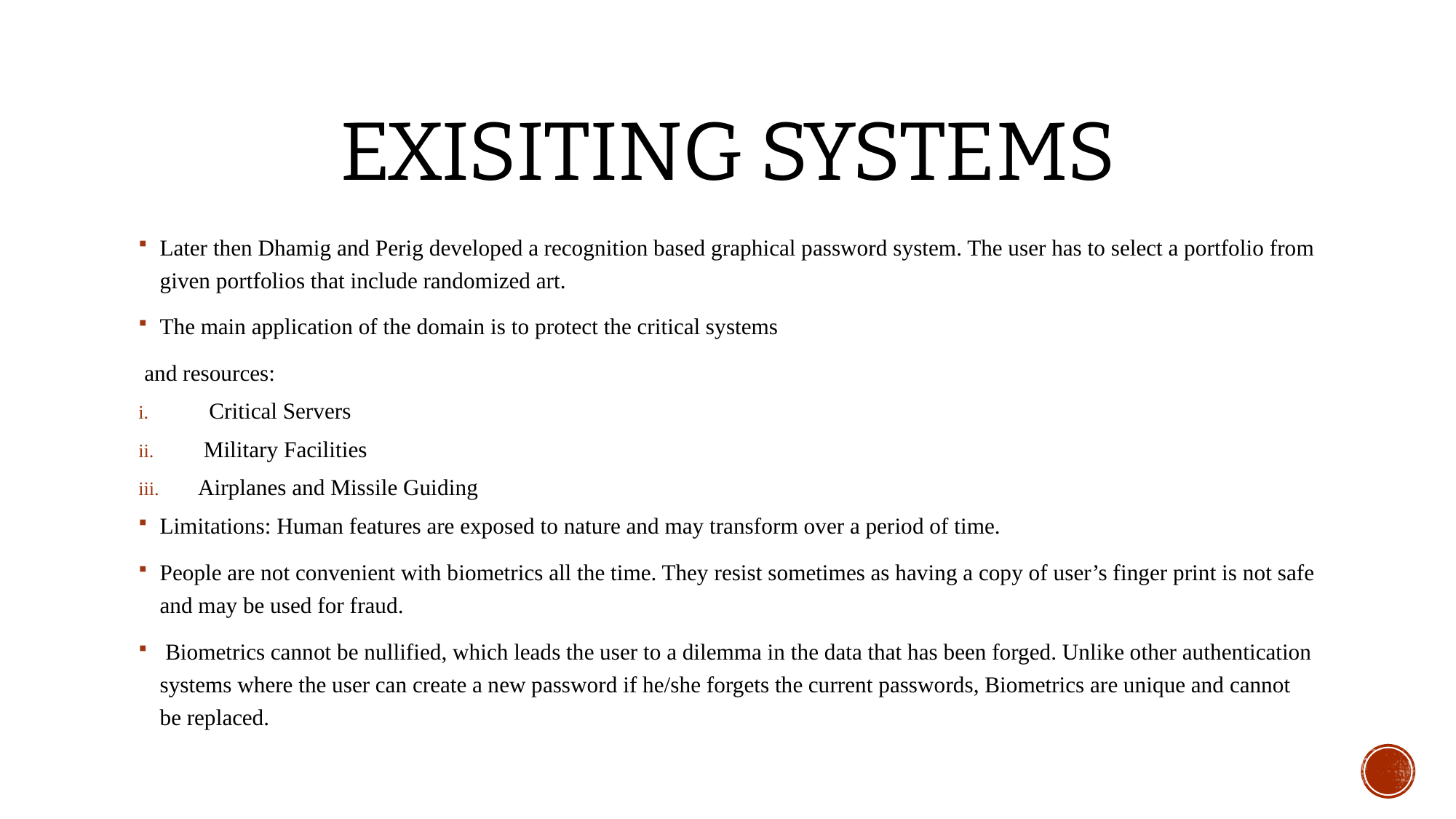

# EXISITING SYSTEMS
Later then Dhamig and Perig developed a recognition based graphical password system. The user has to select a portfolio from given portfolios that include randomized art.
The main application of the domain is to protect the critical systems
 and resources:
  Critical Servers
 Military Facilities
Airplanes and Missile Guiding
Limitations: Human features are exposed to nature and may transform over a period of time.
People are not convenient with biometrics all the time. They resist sometimes as having a copy of user’s finger print is not safe and may be used for fraud.
 Biometrics cannot be nullified, which leads the user to a dilemma in the data that has been forged. Unlike other authentication systems where the user can create a new password if he/she forgets the current passwords, Biometrics are unique and cannot be replaced.